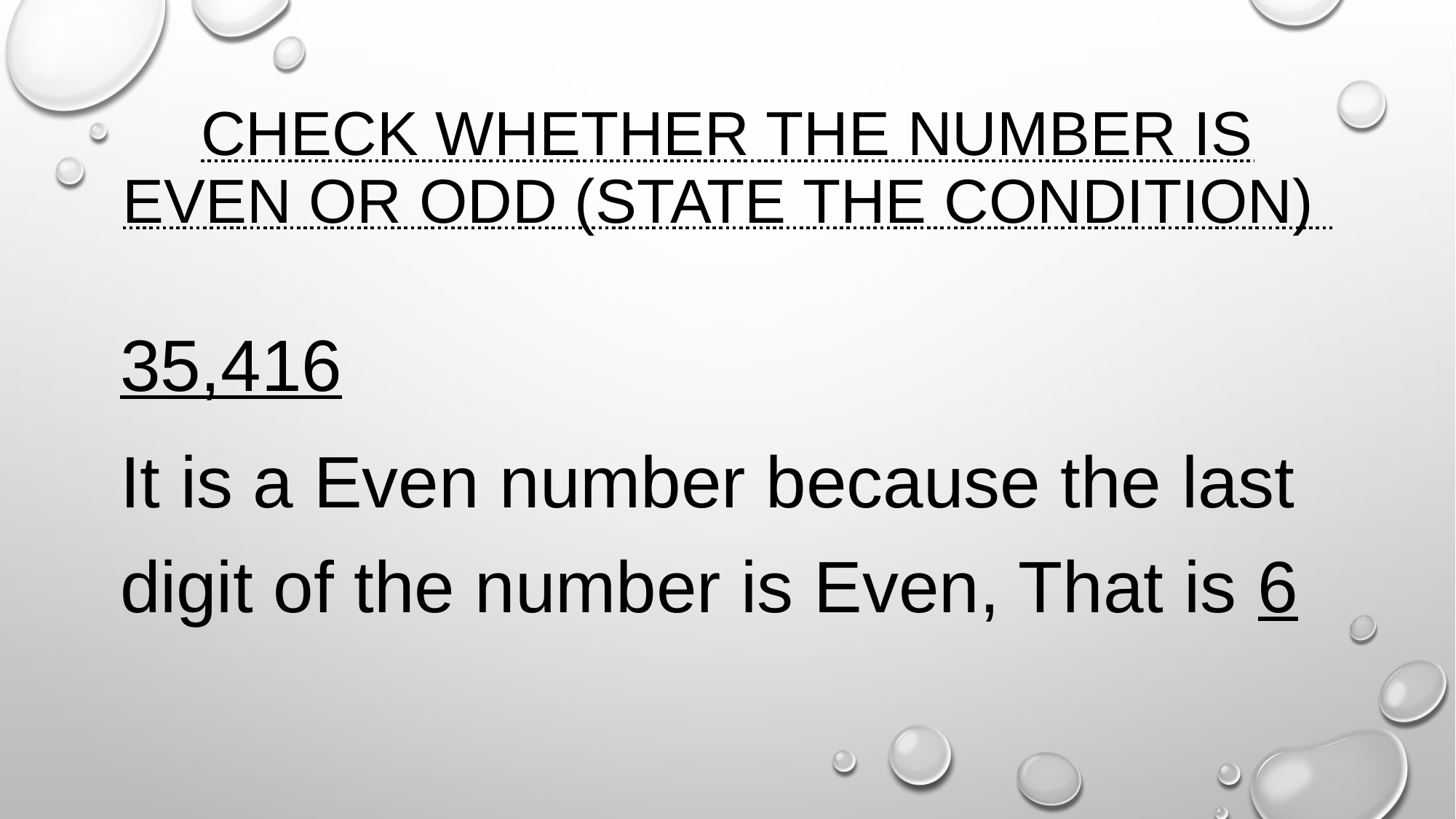

# Check whether the number is even or odd (state the condition)
35,416
It is a Even number because the last digit of the number is Even, That is 6